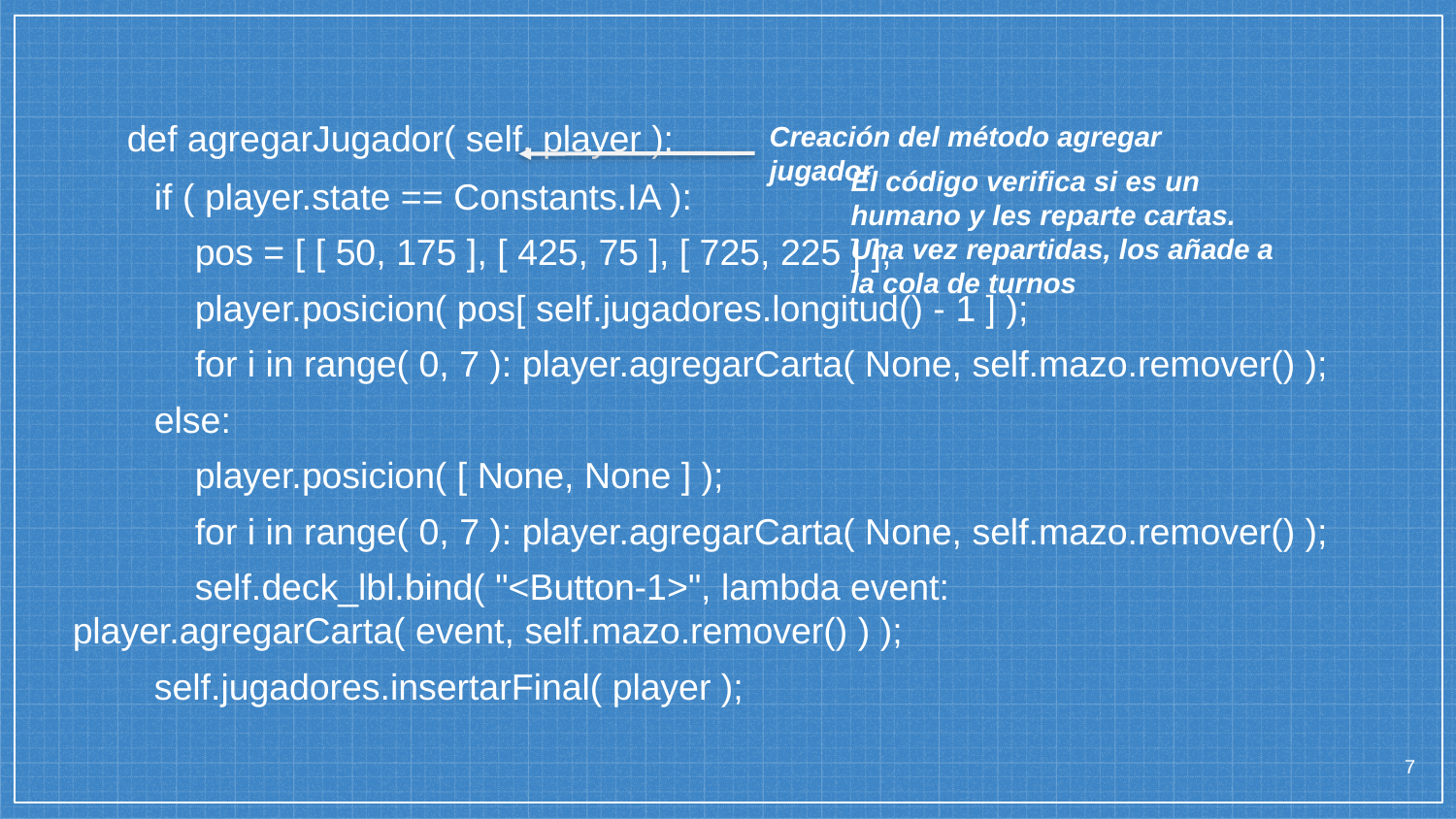

def agregarJugador( self, player ):
        if ( player.state == Constants.IA ):
            pos = [ [ 50, 175 ], [ 425, 75 ], [ 725, 225 ] ];
            player.posicion( pos[ self.jugadores.longitud() - 1 ] );
            for i in range( 0, 7 ): player.agregarCarta( None, self.mazo.remover() );
        else:
            player.posicion( [ None, None ] );
            for i in range( 0, 7 ): player.agregarCarta( None, self.mazo.remover() );
            self.deck_lbl.bind( "<Button-1>", lambda event: player.agregarCarta( event, self.mazo.remover() ) );
        self.jugadores.insertarFinal( player );
Creación del método agregar jugador
El código verifica si es un humano y les reparte cartas. Una vez repartidas, los añade a la cola de turnos
7